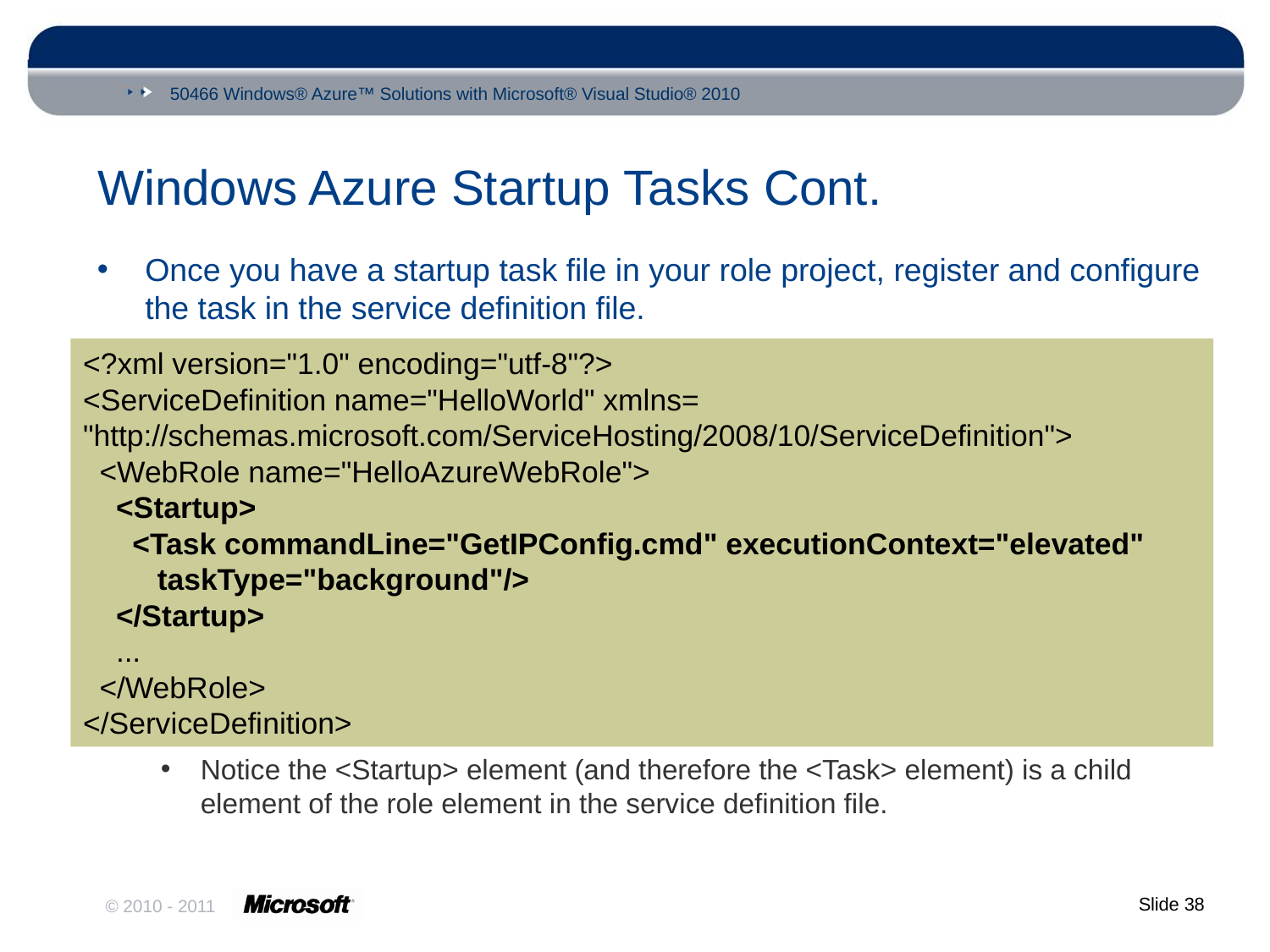

# Windows Azure Startup Tasks Cont.
Once you have a startup task file in your role project, register and configure the task in the service definition file.

Notice the <Startup> element (and therefore the <Task> element) is a child element of the role element in the service definition file.

<?xml version="1.0" encoding="utf-8"?>
<ServiceDefinition name="HelloWorld" xmlns= "http://schemas.microsoft.com/ServiceHosting/2008/10/ServiceDefinition">
  <WebRole name="HelloAzureWebRole">
    <Startup>
      <Task commandLine="GetIPConfig.cmd" executionContext="elevated"
         taskType="background"/>
    </Startup>
    ...
  </WebRole>
</ServiceDefinition>